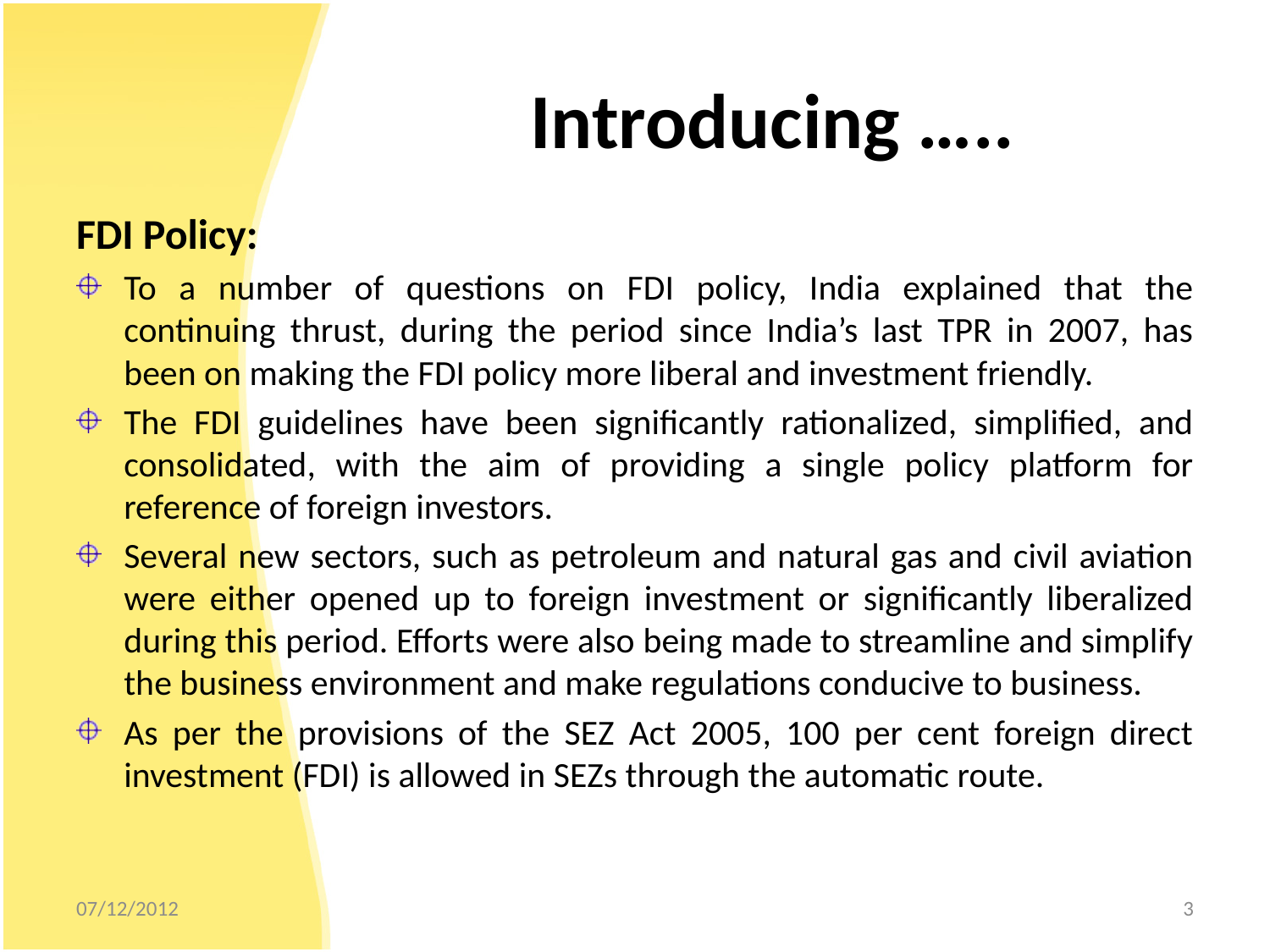

# Introducing …..
FDI Policy:
To a number of questions on FDI policy, India explained that the continuing thrust, during the period since India’s last TPR in 2007, has been on making the FDI policy more liberal and investment friendly.
The FDI guidelines have been significantly rationalized, simplified, and consolidated, with the aim of providing a single policy platform for reference of foreign investors.
Several new sectors, such as petroleum and natural gas and civil aviation were either opened up to foreign investment or significantly liberalized during this period. Efforts were also being made to streamline and simplify the business environment and make regulations conducive to business.
As per the provisions of the SEZ Act 2005, 100 per cent foreign direct investment (FDI) is allowed in SEZs through the automatic route.
07/12/2012
3